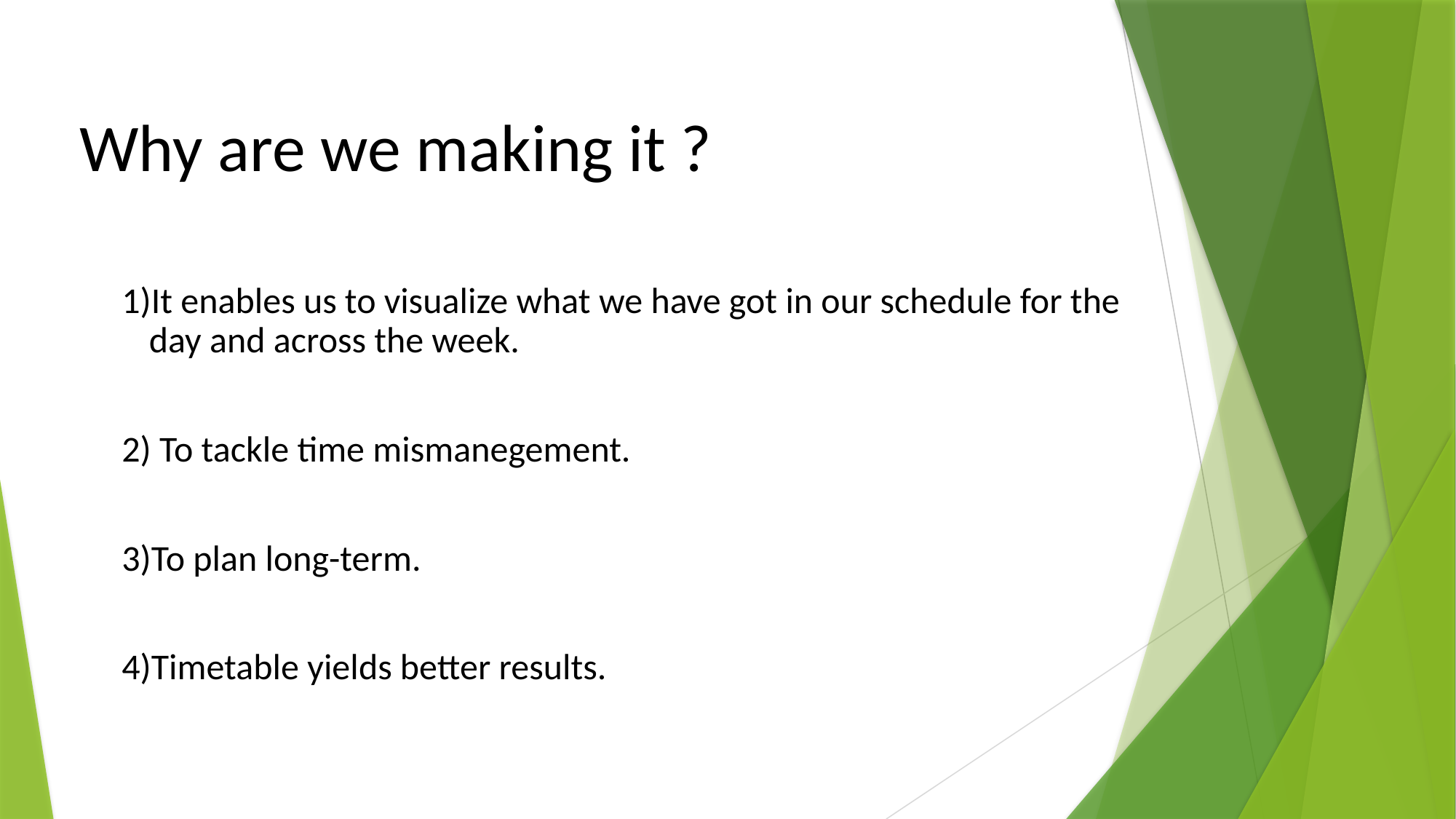

Why are we making it ?

1)It enables us to visualize what we have got in our schedule for the day and across the week.

2) To tackle time mismanegement.

3)To plan long-term.

4)Timetable yields better results.